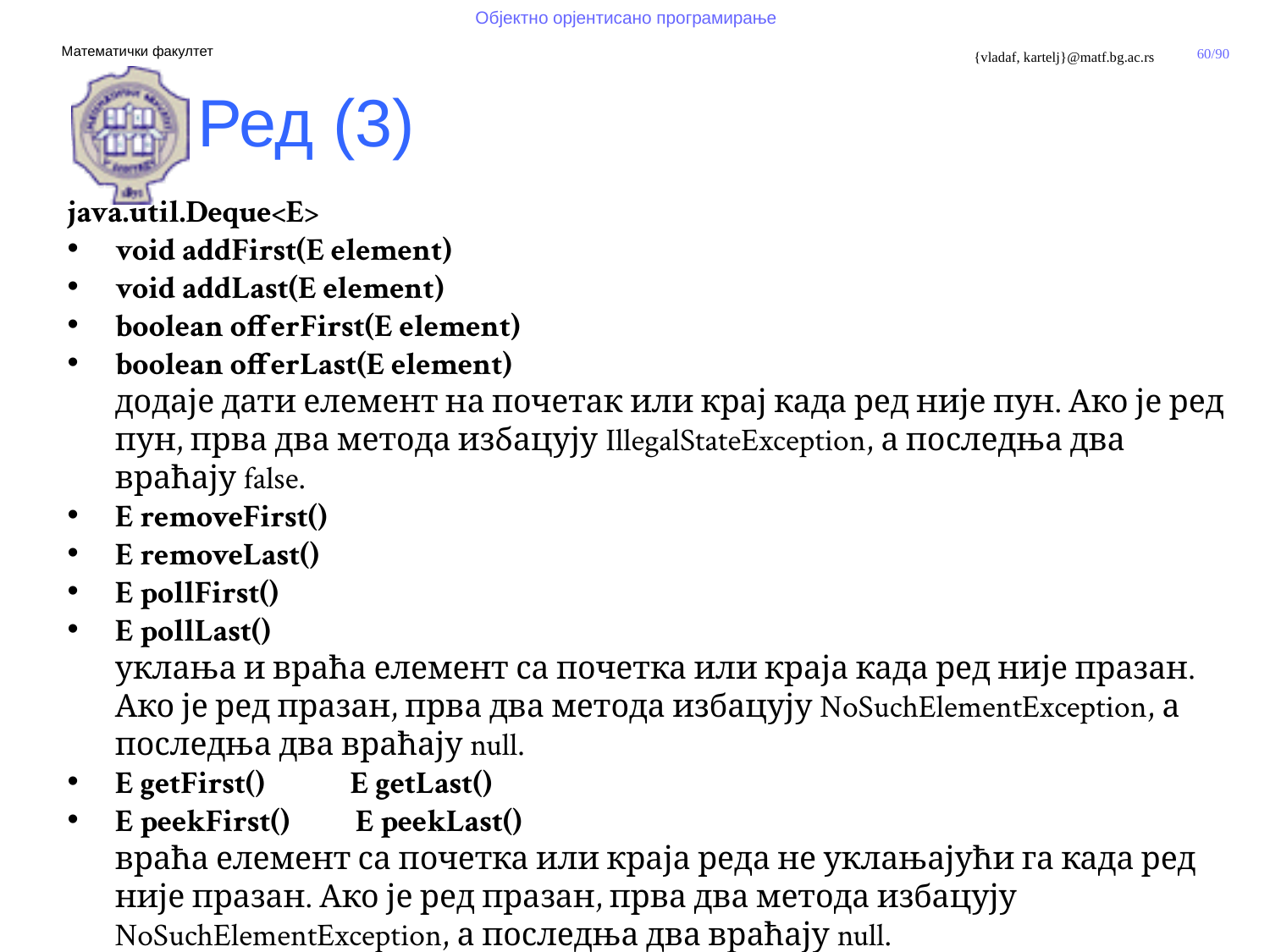

Ред (3)
java.util.Deque<E>
void addFirst(E element)
void addLast(E element)
boolean offerFirst(E element)
boolean offerLast(E element)
додаје дати елемент на почетак или крај када ред није пун. Ако је ред пун, прва два метода избацују IllegalStateException, а последња два враћају false.
E removeFirst()
E removeLast()
E pollFirst()
E pollLast()
уклања и враћа елемент са почетка или краја када ред није празан. Ако је ред празан, прва два метода избацују NoSuchElementException, а последња два враћају null.
E getFirst()             E getLast()
E peekFirst()          E peekLast()
враћа елемент са почетка или краја реда не уклањајући га када ред није празан. Ако је ред празан, прва два метода избацују NoSuchElementException, а последња два враћају null.